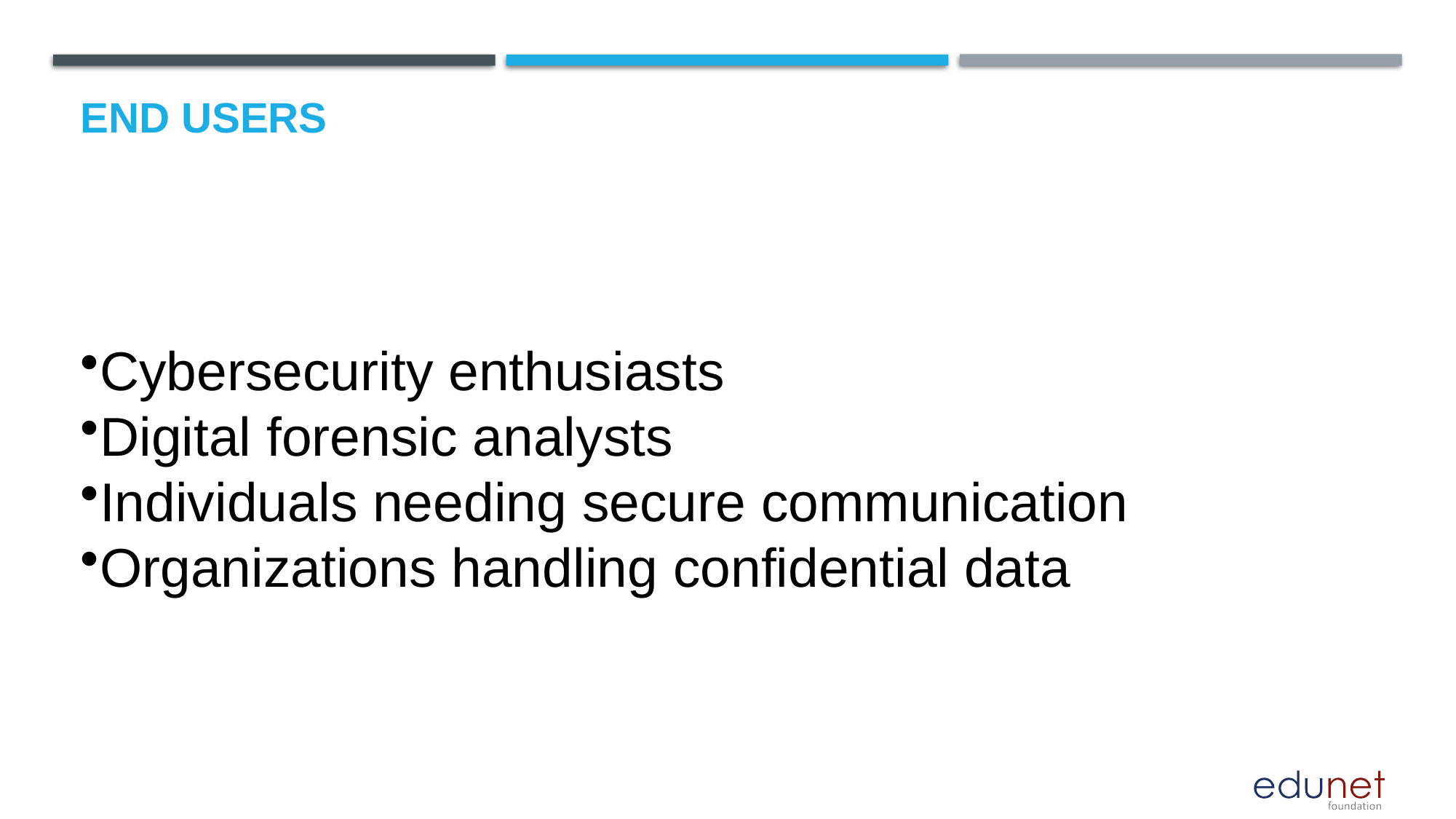

# End users

Cybersecurity enthusiasts
Digital forensic analysts
Individuals needing secure communication
Organizations handling confidential data